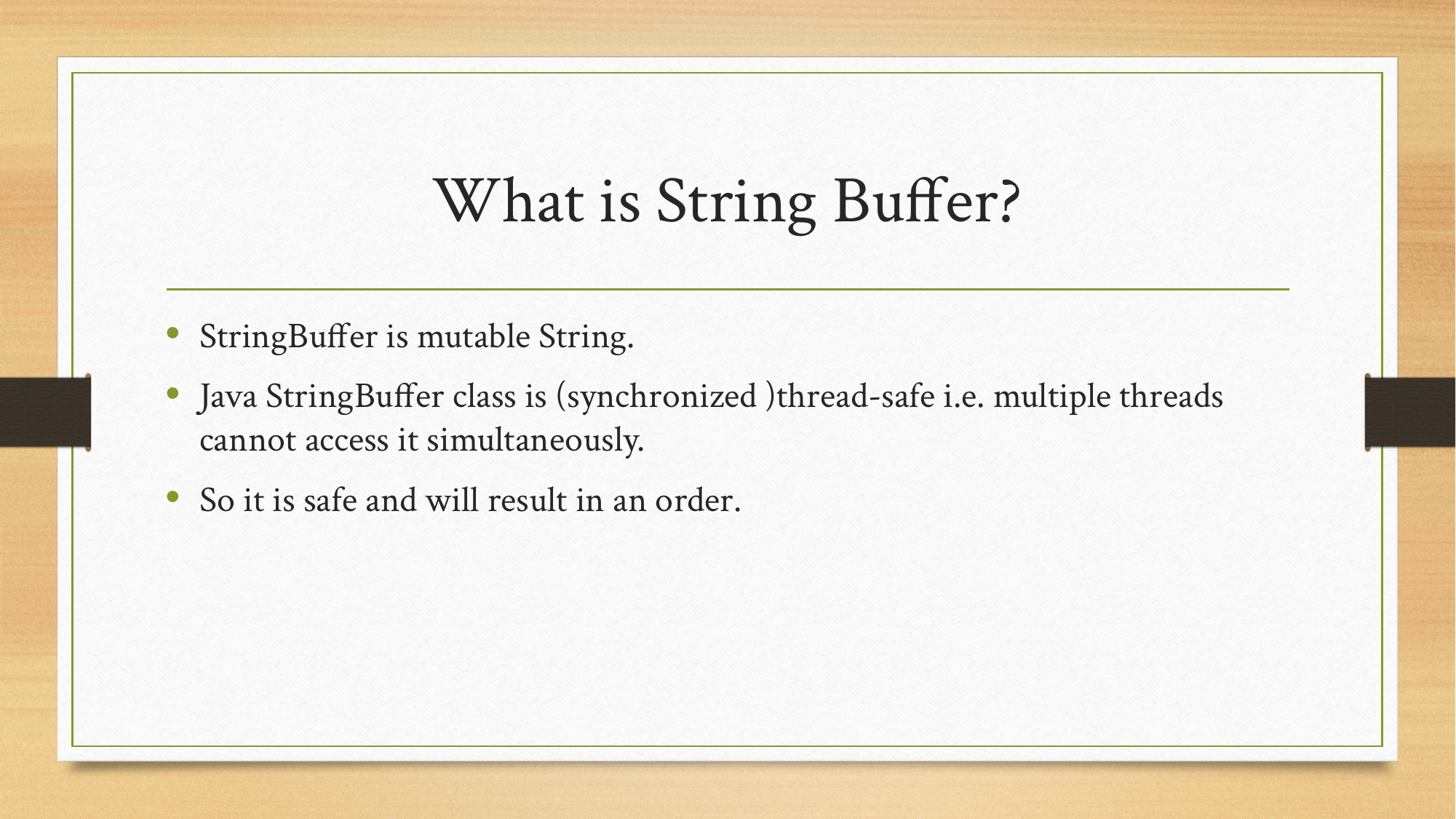

# What is String Buffer?
StringBuffer is mutable String.
Java StringBuffer class is (synchronized )thread-safe i.e. multiple threads cannot access it simultaneously.
So it is safe and will result in an order.